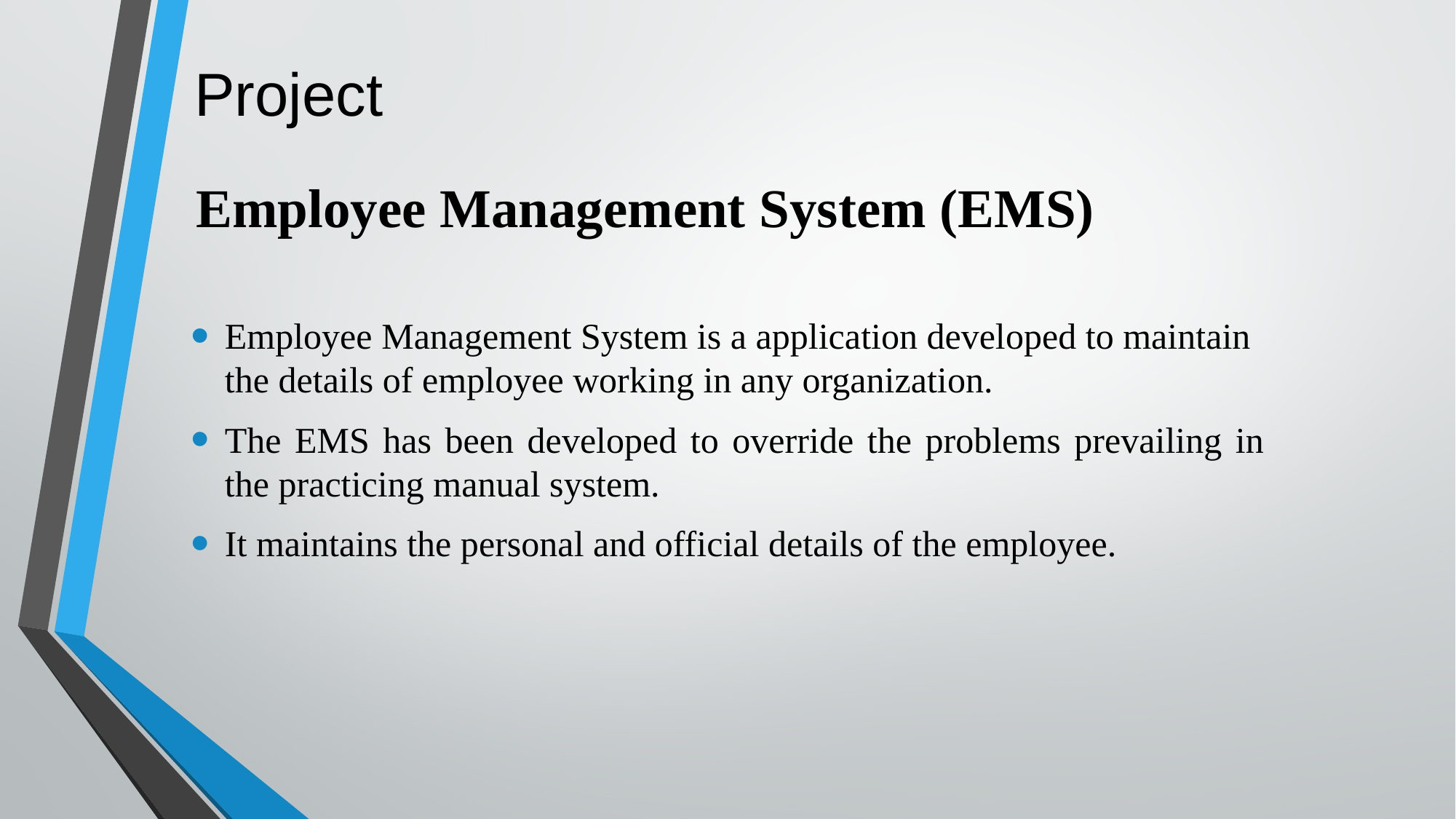

# Project
Employee Management System (EMS)
Employee Management System is a application developed to maintain the details of employee working in any organization.
The EMS has been developed to override the problems prevailing in the practicing manual system.
It maintains the personal and official details of the employee.